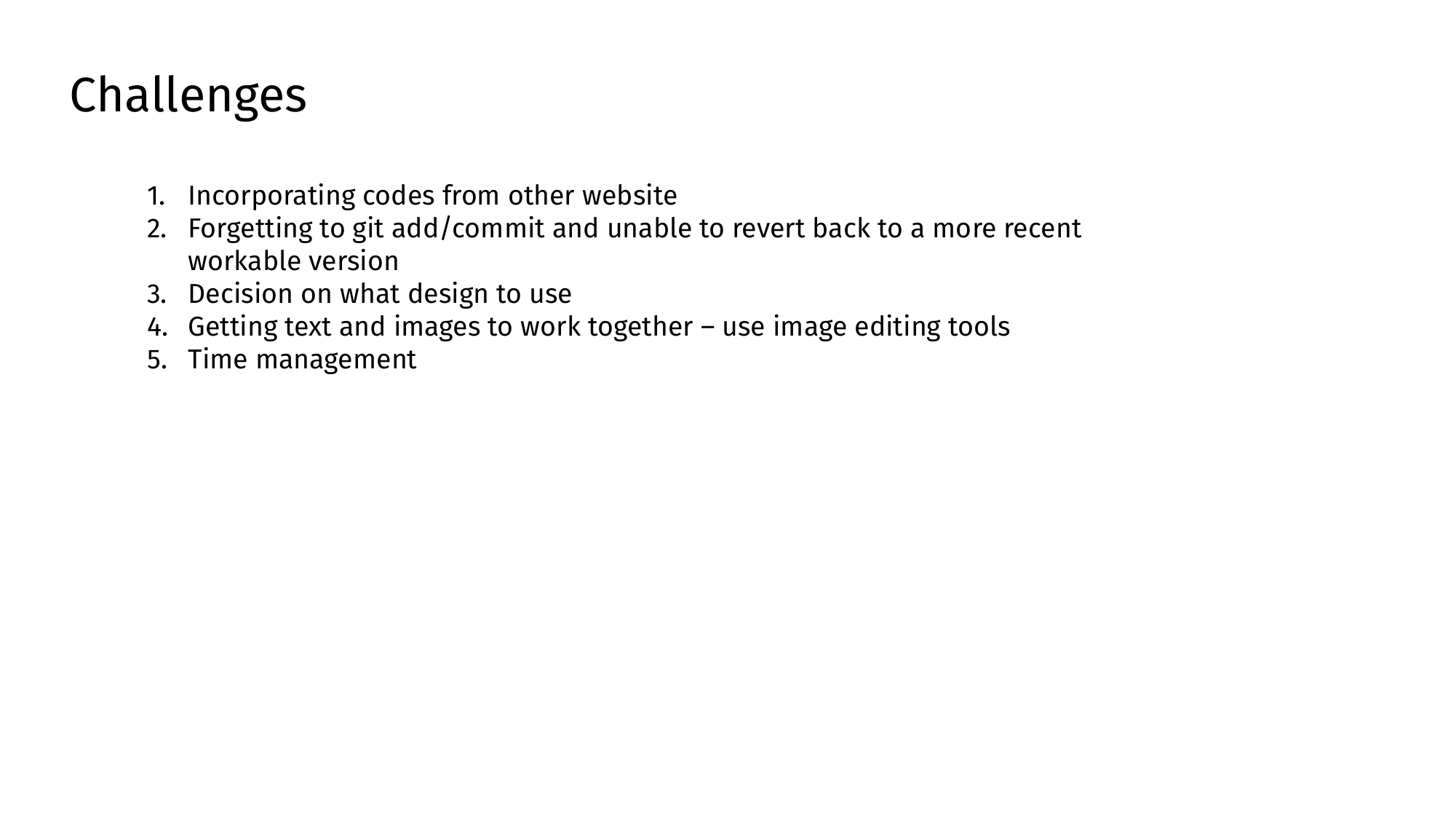

Challenges
Incorporating codes from other website
Forgetting to git add/commit and unable to revert back to a more recent workable version
Decision on what design to use
Getting text and images to work together – use image editing tools
Time management